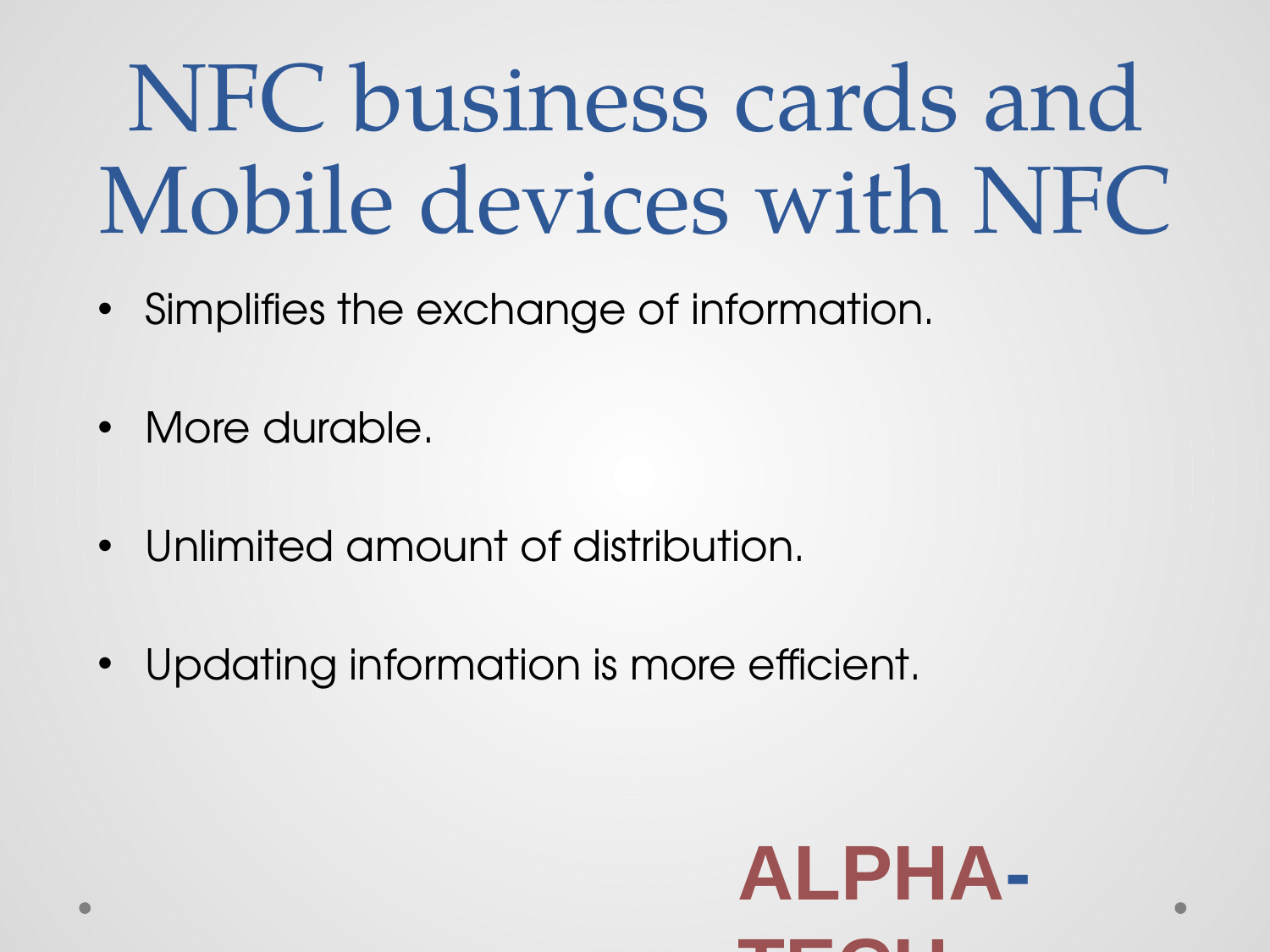

# NFC business cards and Mobile devices with NFC
Simplifies the exchange of information.

More durable.

Unlimited amount of distribution.

Updating information is more efficient.

ALPHA-TECH